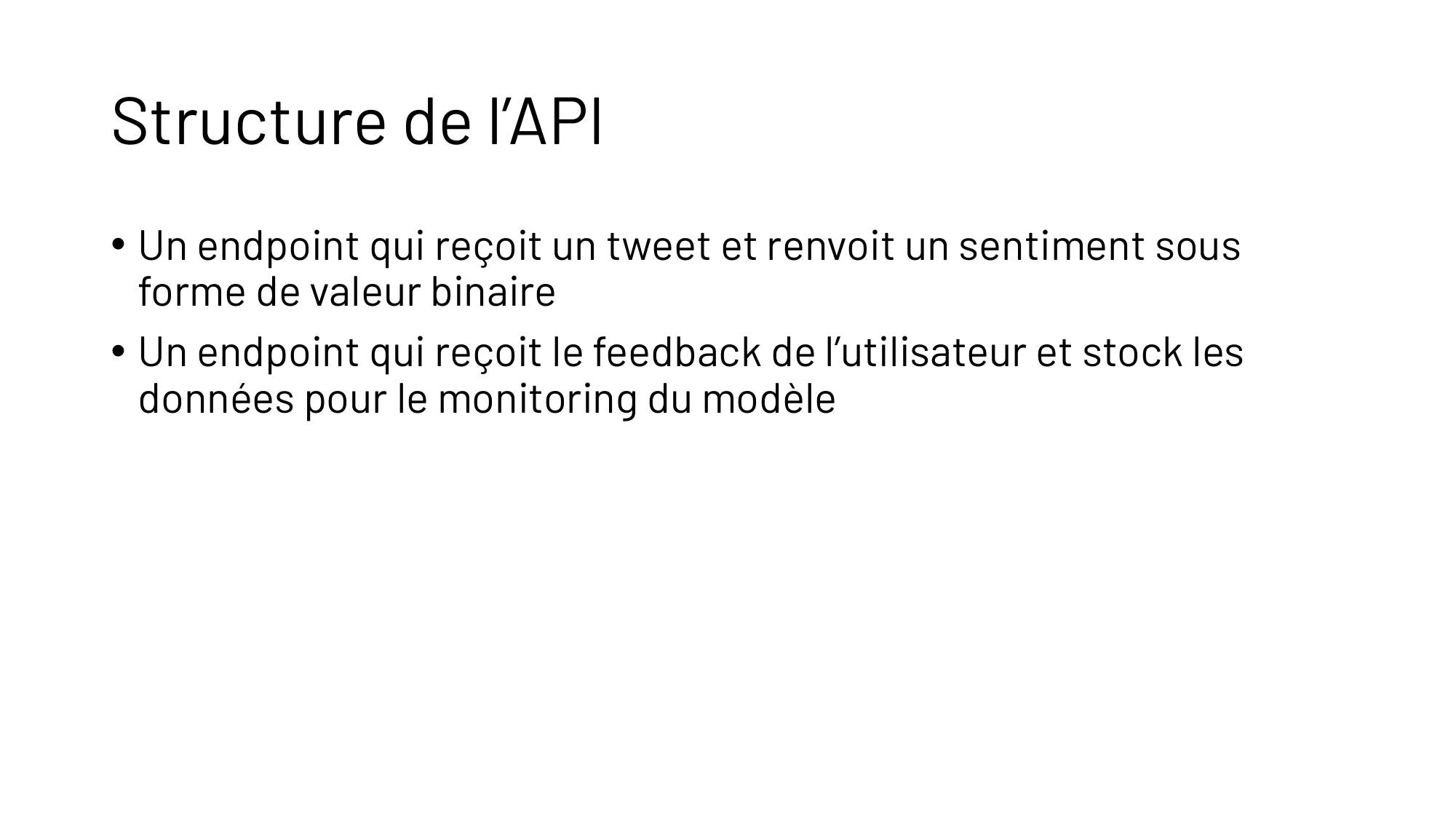

# Structure de l’API
Un endpoint qui reçoit un tweet et renvoit un sentiment sous forme de valeur binaire
Un endpoint qui reçoit le feedback de l’utilisateur et stock les données pour le monitoring du modèle